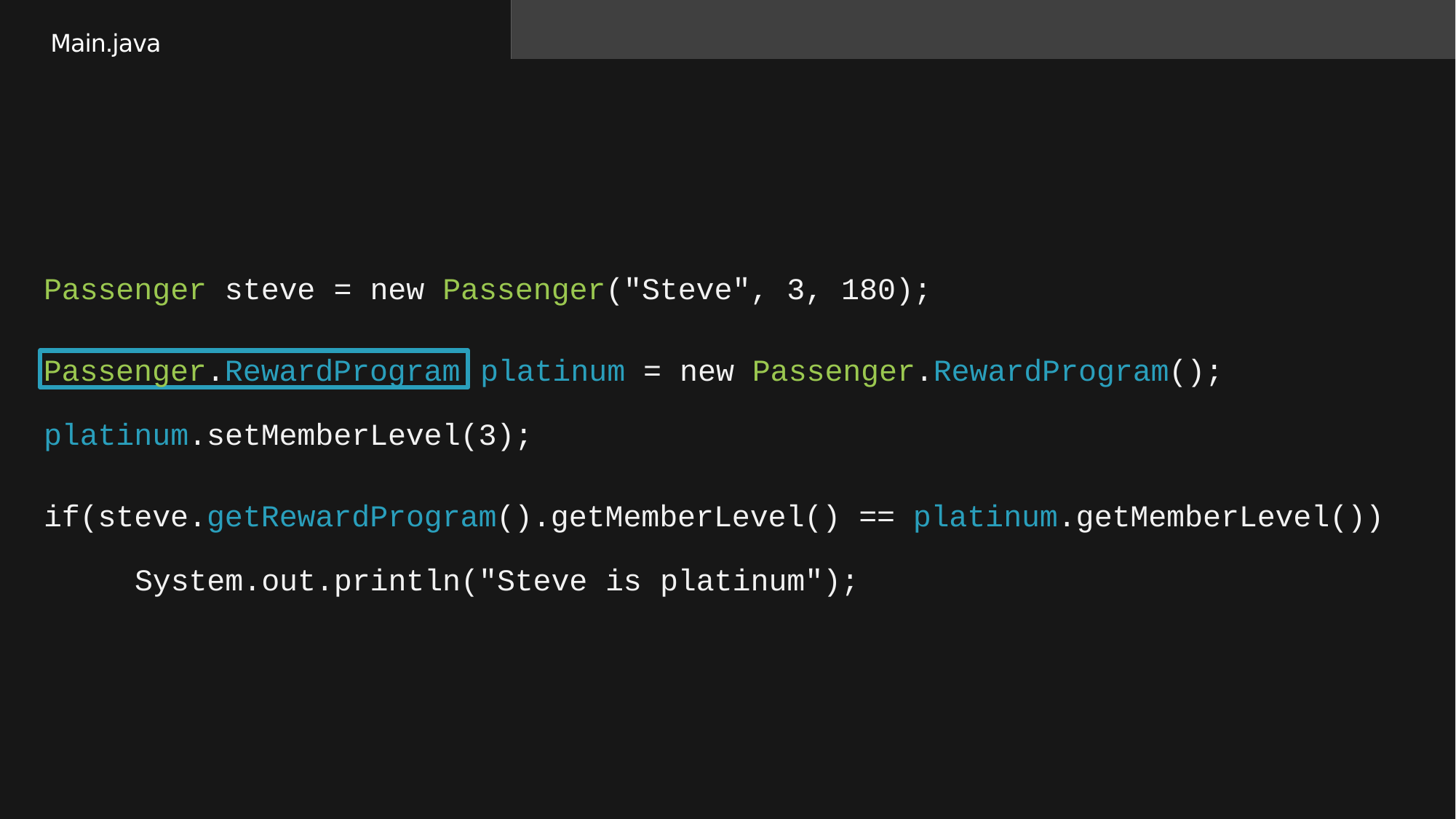

Main.java
# Passenger steve = new Passenger("Steve", 3, 180);
platinum = new Passenger.RewardProgram();
Passenger.RewardProgram
platinum.setMemberLevel(3);
if(steve.getRewardProgram().getMemberLevel() == platinum.getMemberLevel())  System.out.println("Steve is platinum");
11